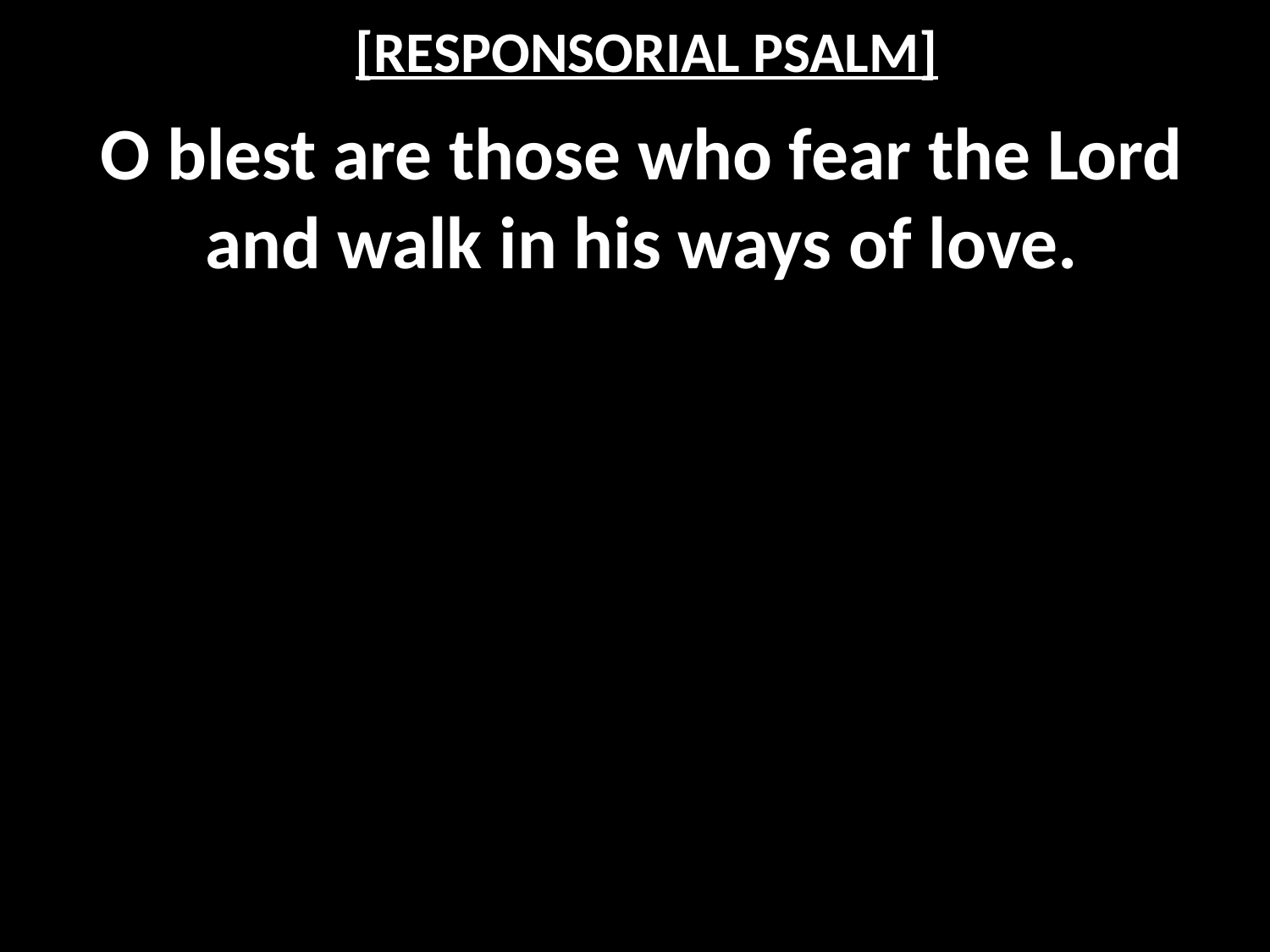

# [RESPONSORIAL PSALM]
O blest are those who fear the Lord
and walk in his ways of love.